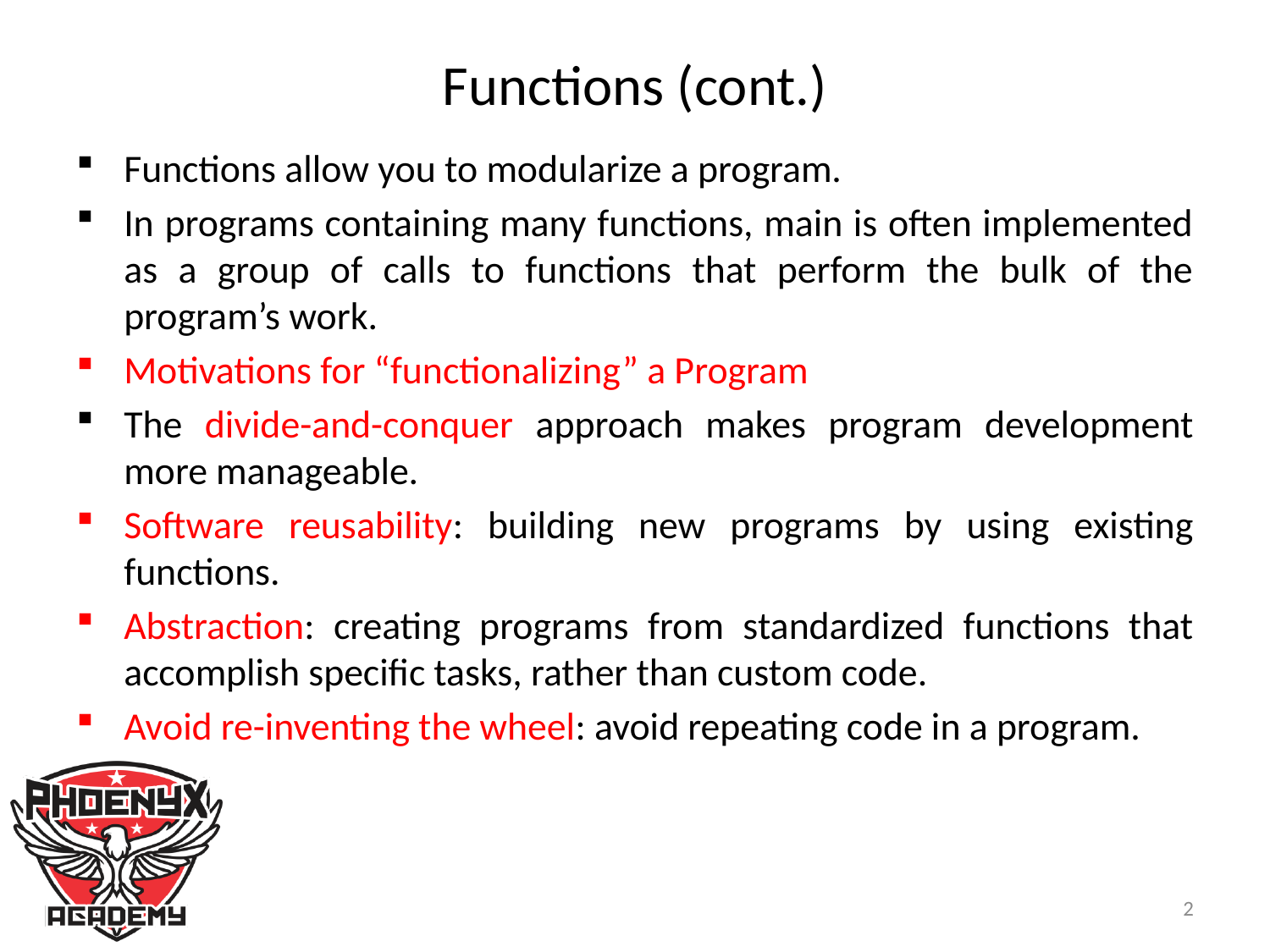

# Functions (cont.)
Functions allow you to modularize a program.
In programs containing many functions, main is often implemented as a group of calls to functions that perform the bulk of the program’s work.
Motivations for “functionalizing” a Program
The divide-and-conquer approach makes program development more manageable.
Software reusability: building new programs by using existing functions.
Abstraction: creating programs from standardized functions that accomplish specific tasks, rather than custom code.
Avoid re-inventing the wheel: avoid repeating code in a program.
2